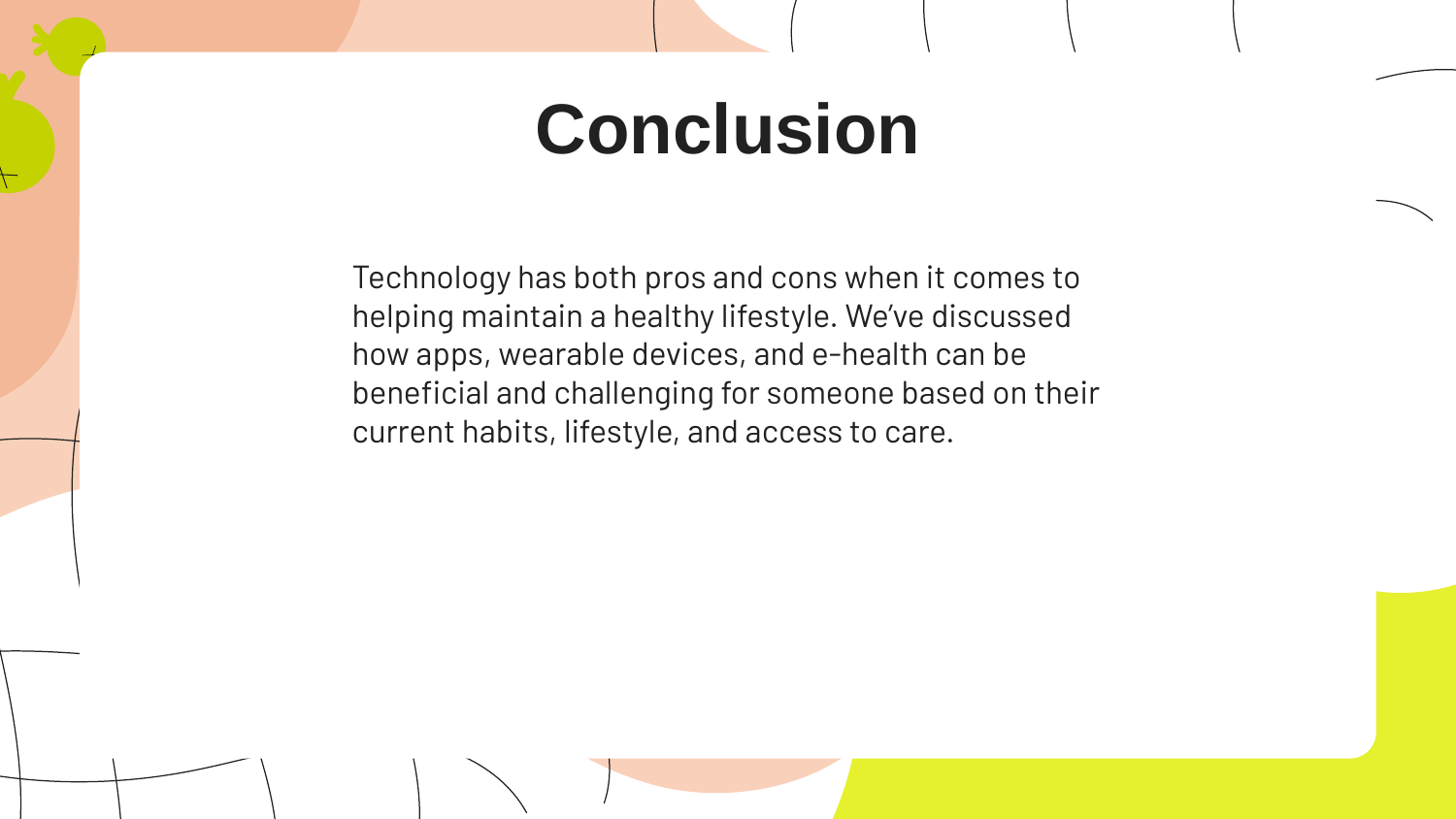

# Conclusion
Technology has both pros and cons when it comes to helping maintain a healthy lifestyle. We’ve discussed how apps, wearable devices, and e-health can be beneficial and challenging for someone based on their current habits, lifestyle, and access to care.